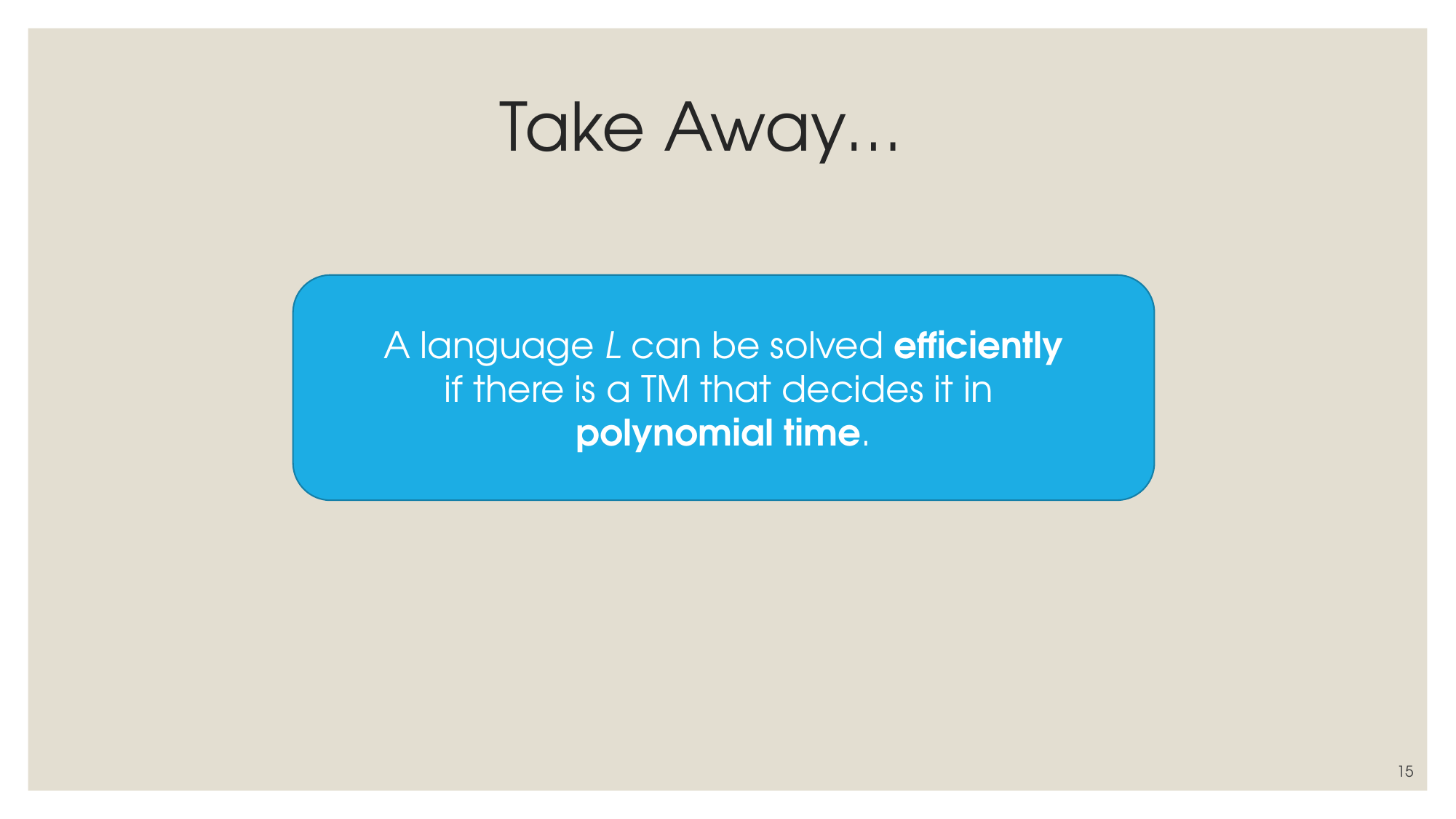

# Take Away…
A language L can be solved efficiently
if there is a TM that decides it in
polynomial time.
15